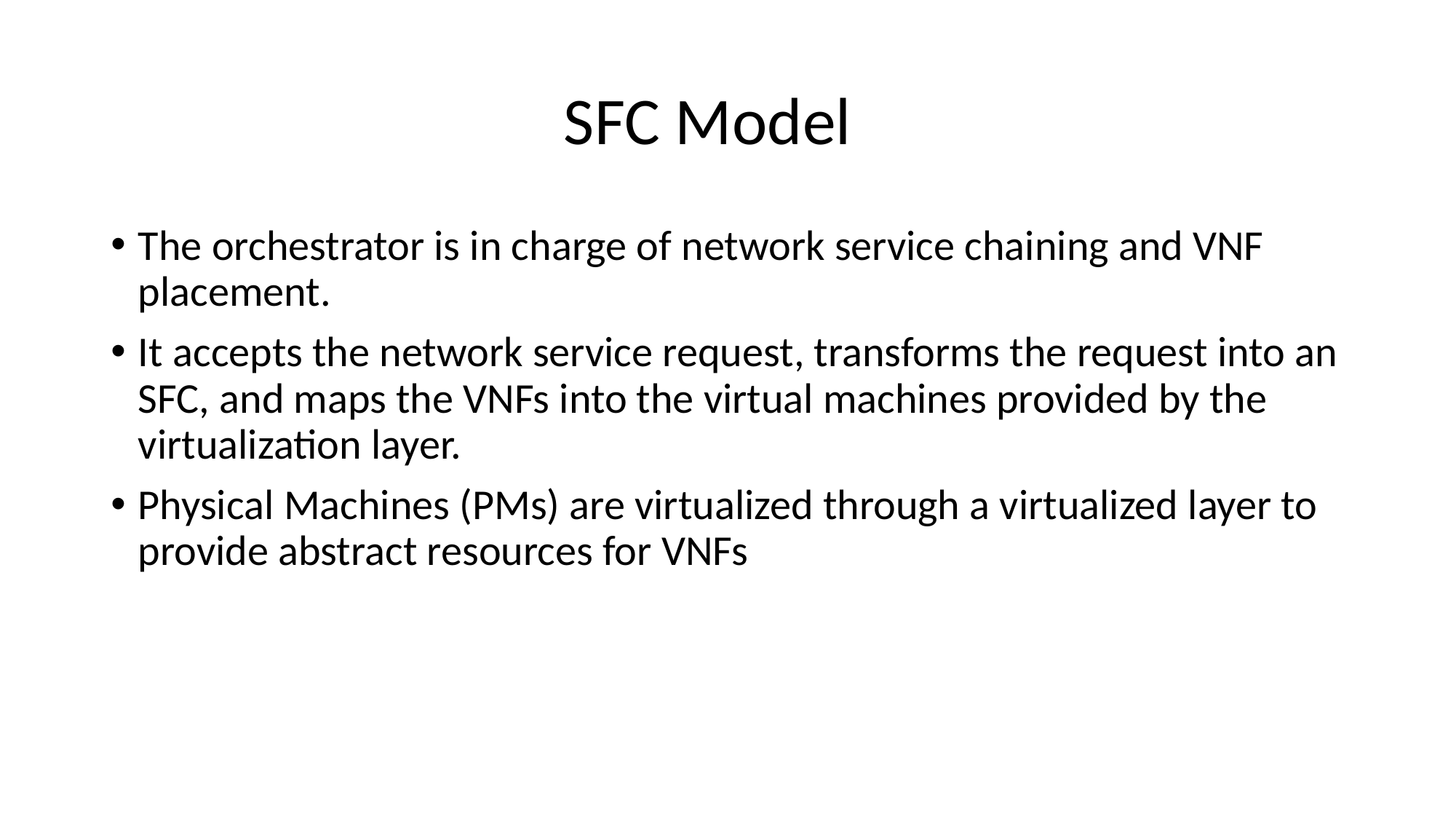

# SFC Model
The orchestrator is in charge of network service chaining and VNF placement.
It accepts the network service request, transforms the request into an SFC, and maps the VNFs into the virtual machines provided by the virtualization layer.
Physical Machines (PMs) are virtualized through a virtualized layer to provide abstract resources for VNFs